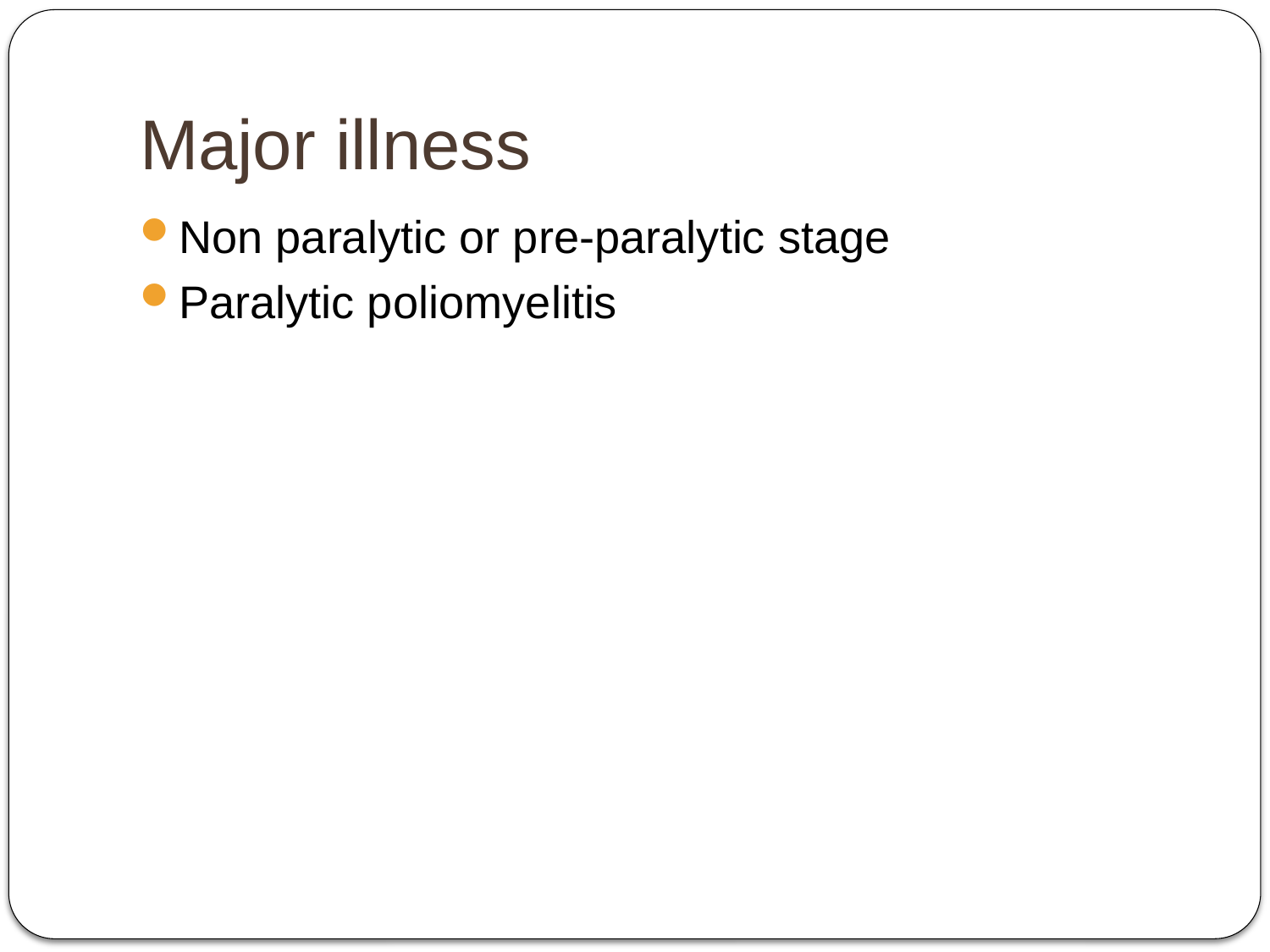

# Major illness
Non paralytic or pre-paralytic stage
Paralytic poliomyelitis